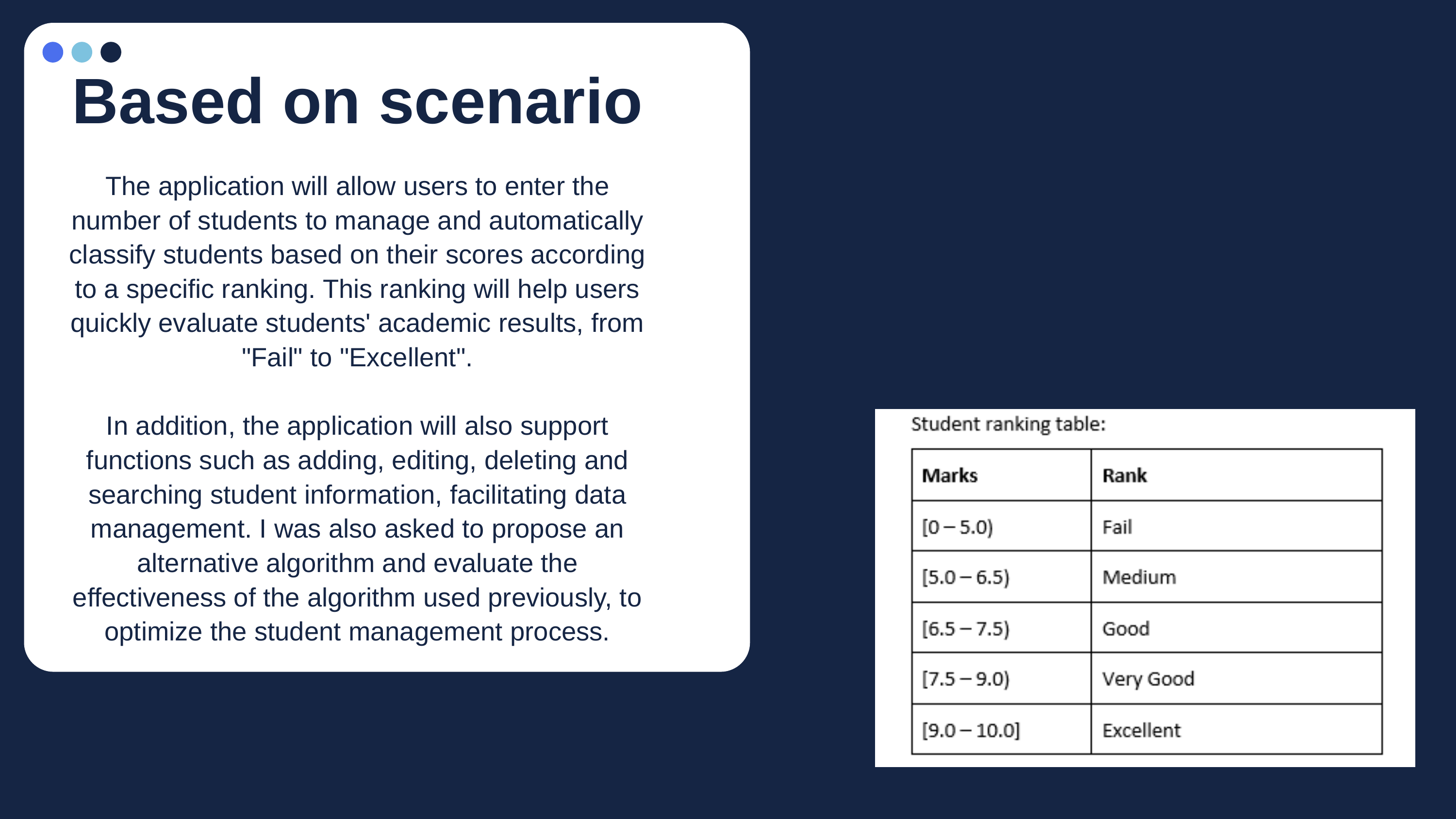

Based on scenario
The application will allow users to enter the number of students to manage and automatically classify students based on their scores according to a specific ranking. This ranking will help users quickly evaluate students' academic results, from "Fail" to "Excellent".

In addition, the application will also support functions such as adding, editing, deleting and searching student information, facilitating data management. I was also asked to propose an alternative algorithm and evaluate the effectiveness of the algorithm used previously, to optimize the student management process.